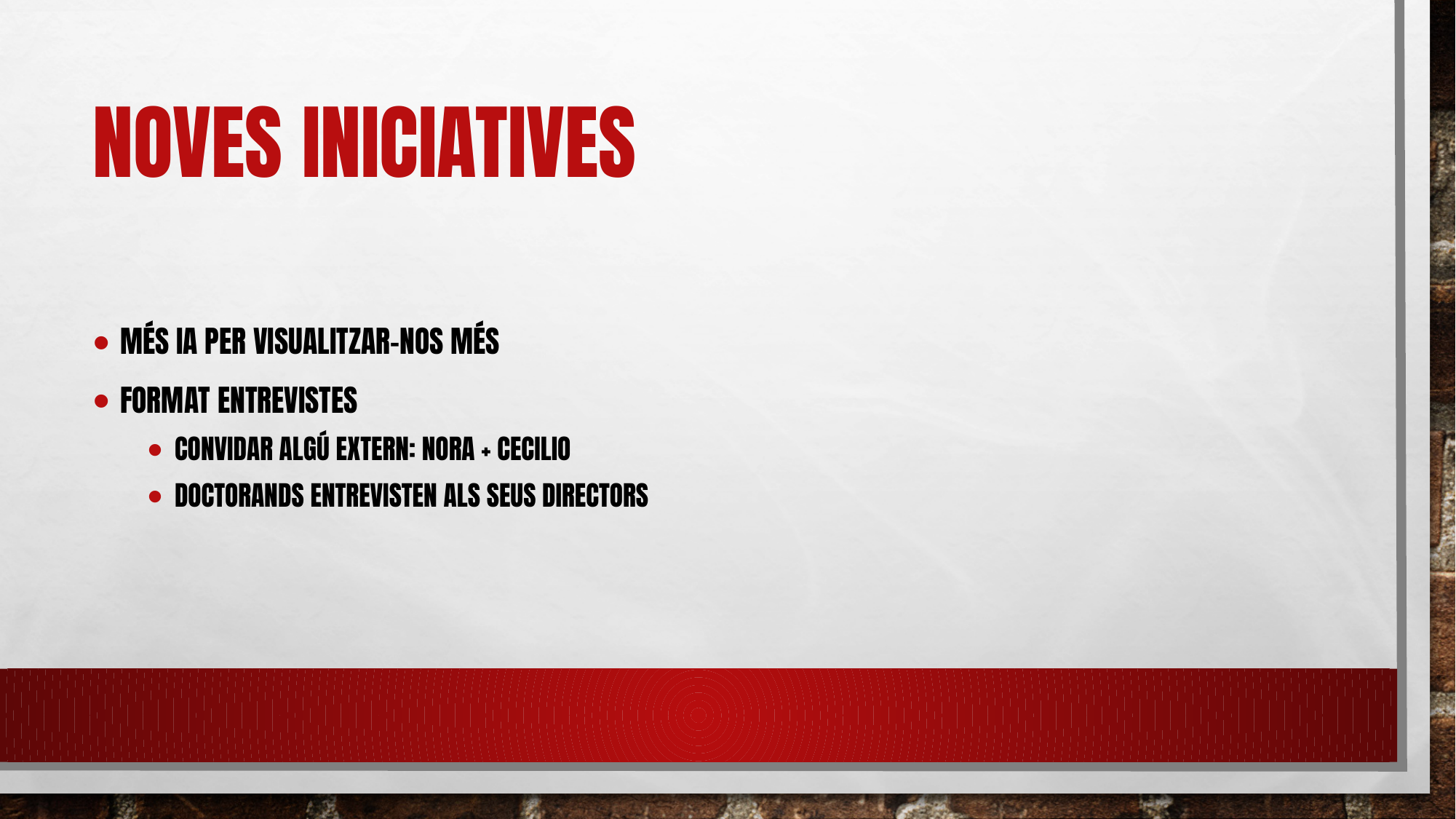

# Noves iniciatives
Més IA per visualitzar-nos més
Format entrevistes
Convidar algú extern: nora + Cecilio
Doctorands entrevisten als seus directors